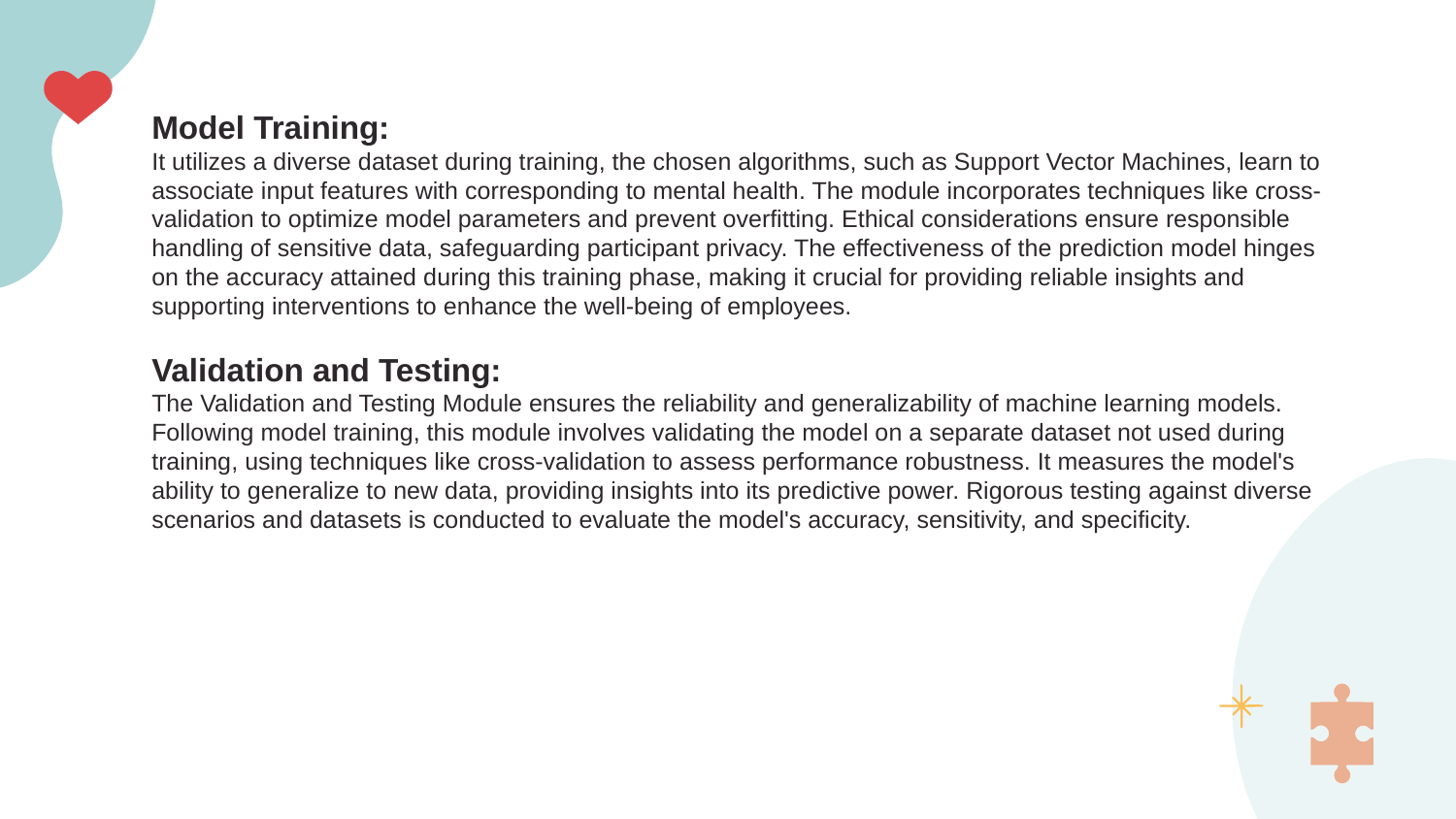

Model Training:
It utilizes a diverse dataset during training, the chosen algorithms, such as Support Vector Machines, learn to associate input features with corresponding to mental health. The module incorporates techniques like cross-validation to optimize model parameters and prevent overfitting. Ethical considerations ensure responsible handling of sensitive data, safeguarding participant privacy. The effectiveness of the prediction model hinges on the accuracy attained during this training phase, making it crucial for providing reliable insights and supporting interventions to enhance the well-being of employees.

Validation and Testing:
The Validation and Testing Module ensures the reliability and generalizability of machine learning models. Following model training, this module involves validating the model on a separate dataset not used during training, using techniques like cross-validation to assess performance robustness. It measures the model's ability to generalize to new data, providing insights into its predictive power. Rigorous testing against diverse scenarios and datasets is conducted to evaluate the model's accuracy, sensitivity, and specificity.